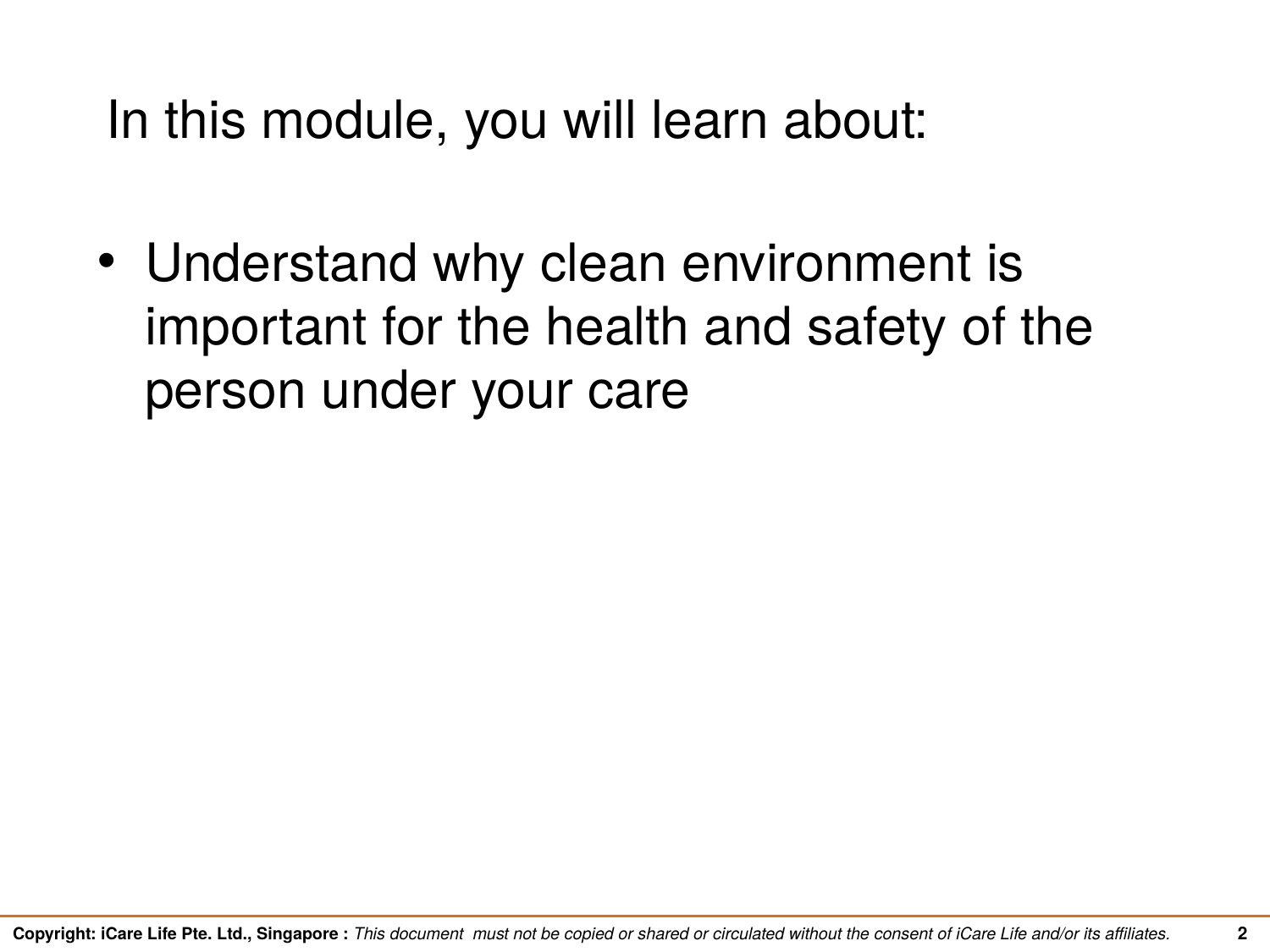

# In this module, you will learn about:
Understand why clean environment is important for the health and safety of the person under your care
2
Copyright: iCare Life Pte. Ltd., Singapore : This document  must not be copied or shared or circulated without the consent of iCare Life and/or its affiliates.